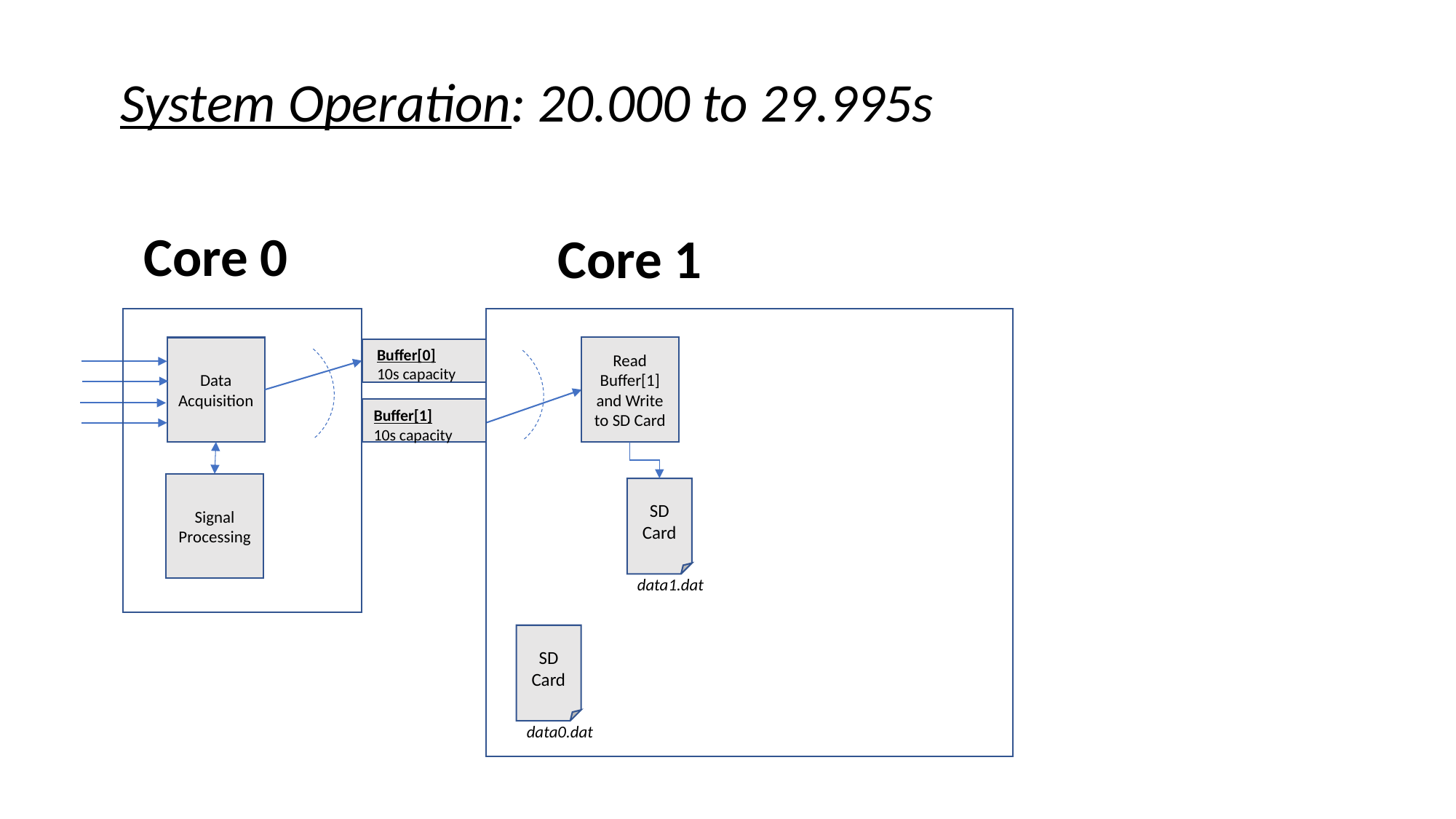

System Operation: 20.000 to 29.995s
Core 0
Core 1

Read Buffer[1] and Write to SD Card
Data Acquisition

Buffer[0]
10s capacity

Buffer[1]
10s capacity
Signal Processing
SD Card
data1.dat
SD Card
data0.dat